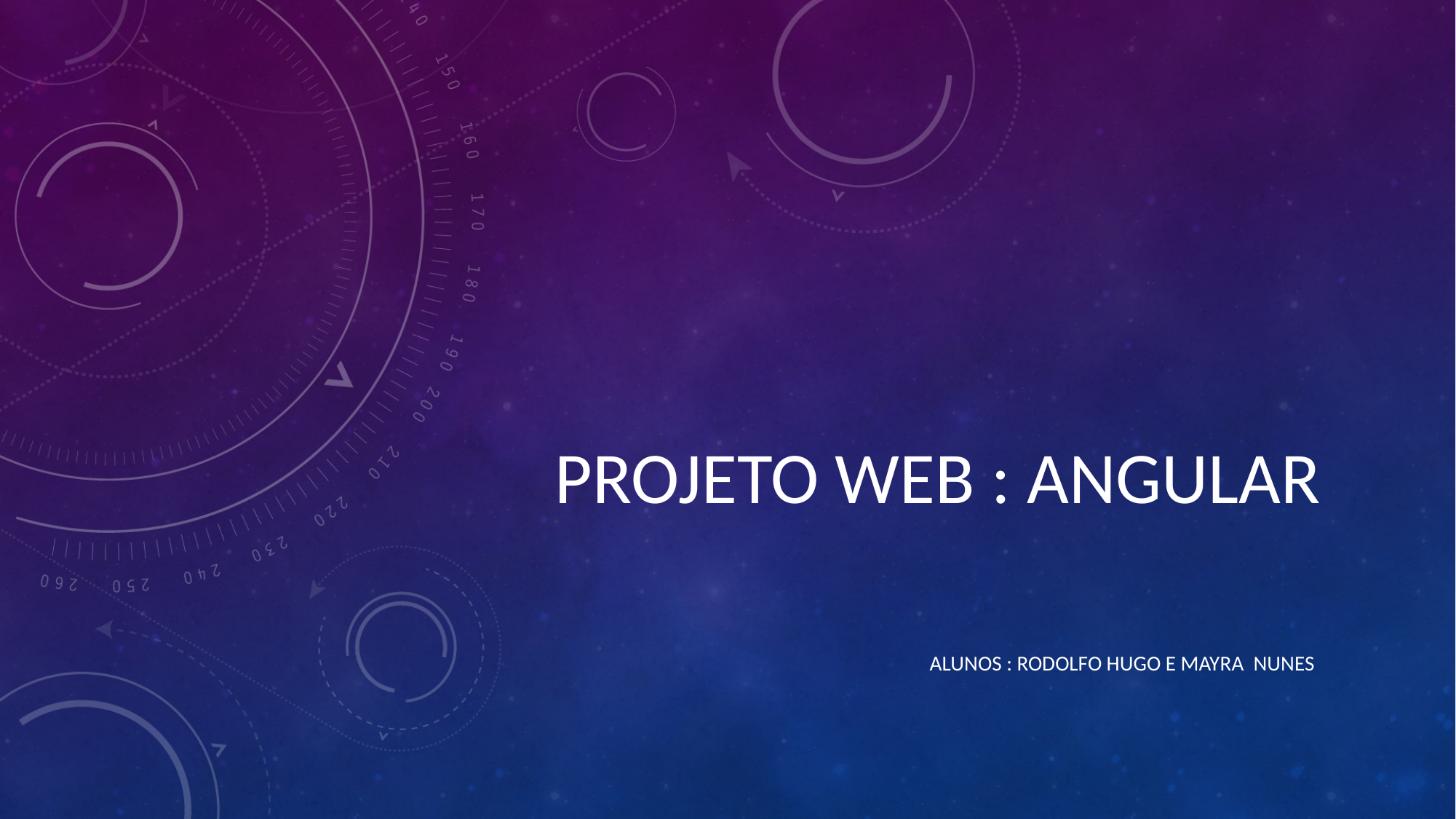

# Projeto web : angular

Alunos : Rodolfo hugo e Mayra  nunes